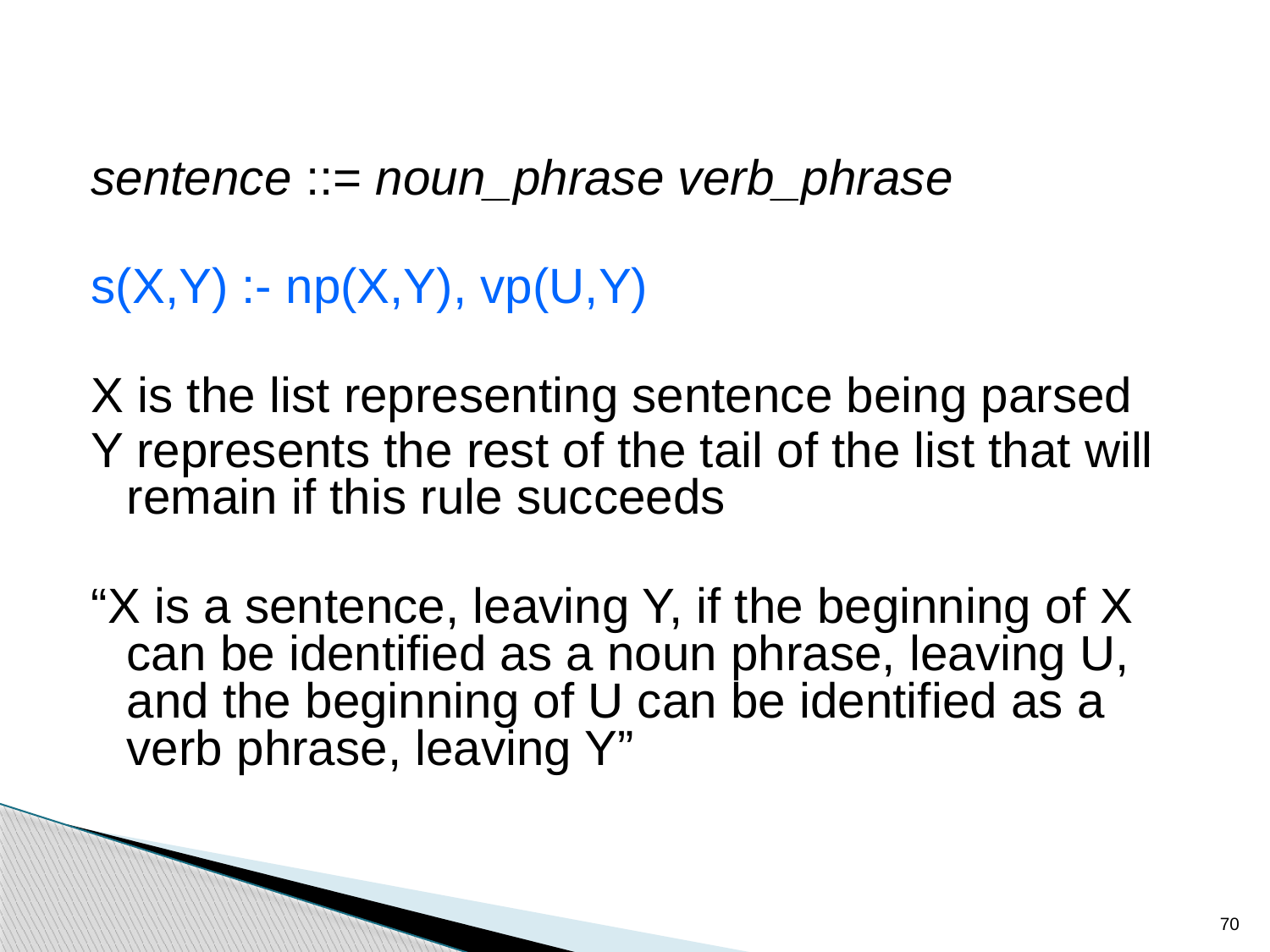

sentence ::= noun_phrase verb_phrase

s(X,Y) :- np(X,Y), vp(U,Y)

X is the list representing sentence being parsed
Y represents the rest of the tail of the list that will remain if this rule succeeds

“X is a sentence, leaving Y, if the beginning of X can be identified as a noun phrase, leaving U, and the beginning of U can be identified as a verb phrase, leaving Y”
70